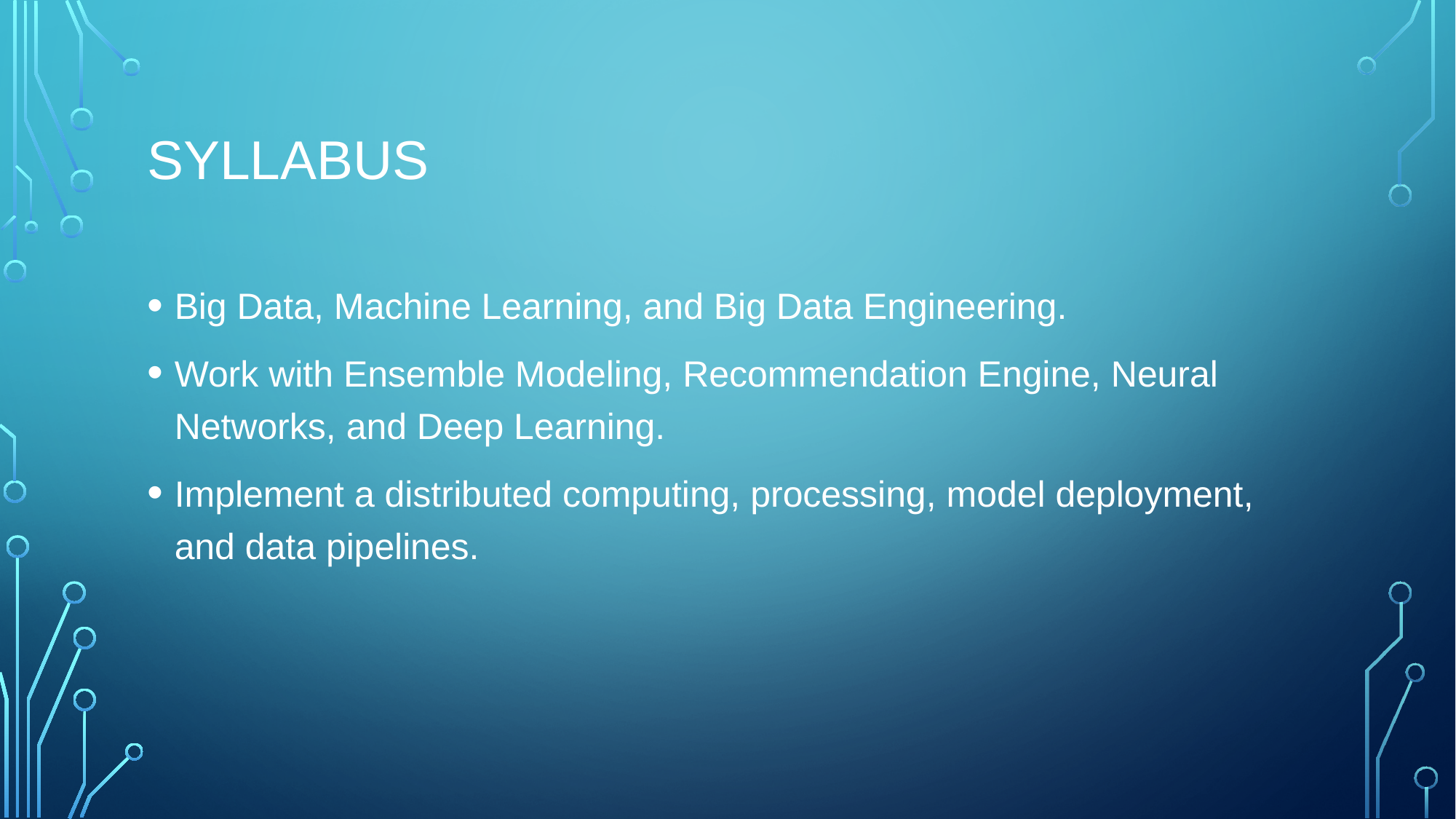

# Syllabus
Big Data, Machine Learning, and Big Data Engineering.
Work with Ensemble Modeling, Recommendation Engine, Neural Networks, and Deep Learning.
Implement a distributed computing, processing, model deployment, and data pipelines.